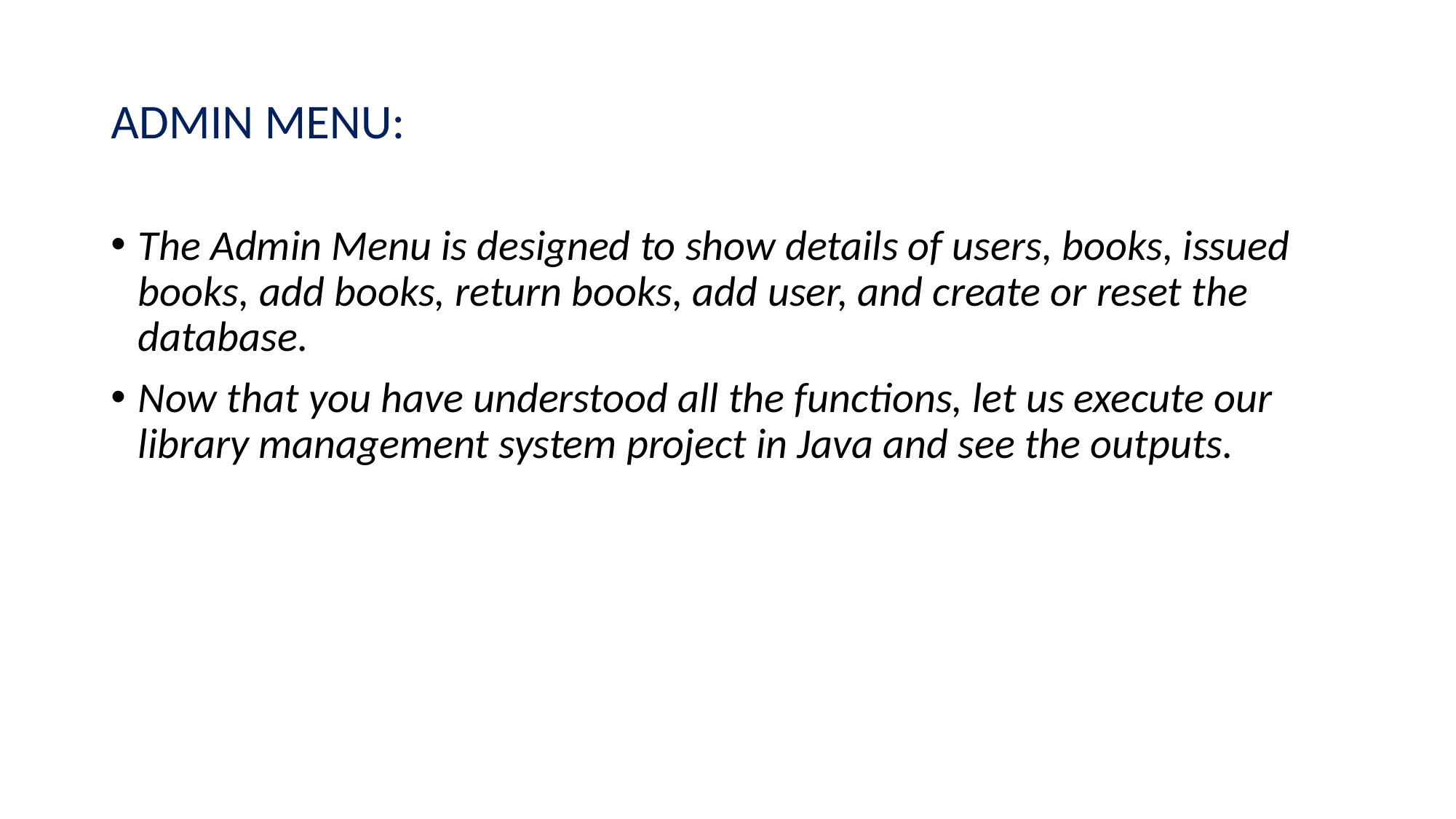

# ADMIN MENU:
The Admin Menu is designed to show details of users, books, issued books, add books, return books, add user, and create or reset the database.
Now that you have understood all the functions, let us execute our library management system project in Java and see the outputs.